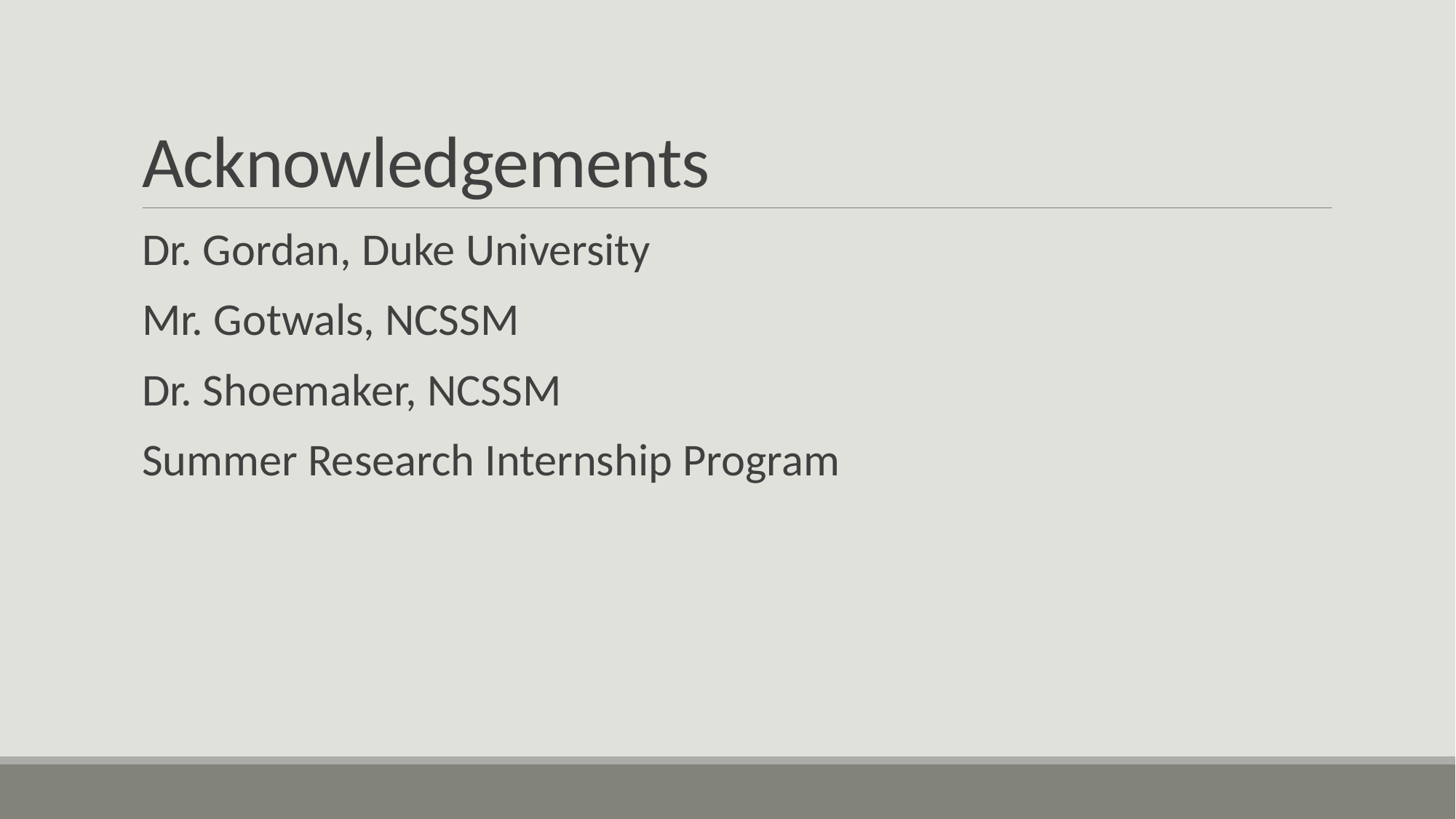

# Acknowledgements
Dr. Gordan, Duke University
Mr. Gotwals, NCSSM
Dr. Shoemaker, NCSSM
Summer Research Internship Program